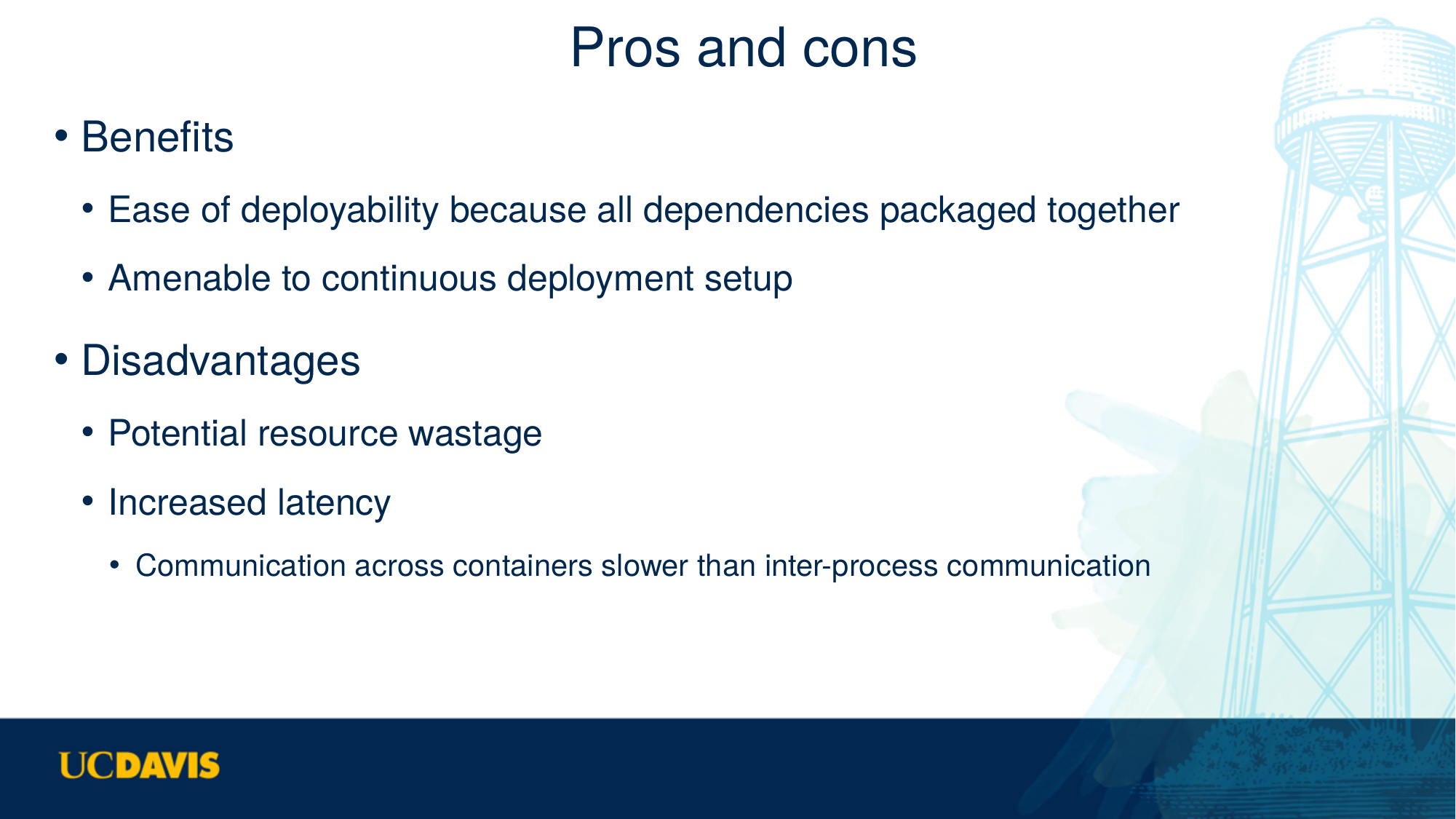

# Pros and cons
Benefits
Ease of deployability because all dependencies packaged together
Amenable to continuous deployment setup
Disadvantages
Potential resource wastage
Increased latency
Communication across containers slower than inter-process communication